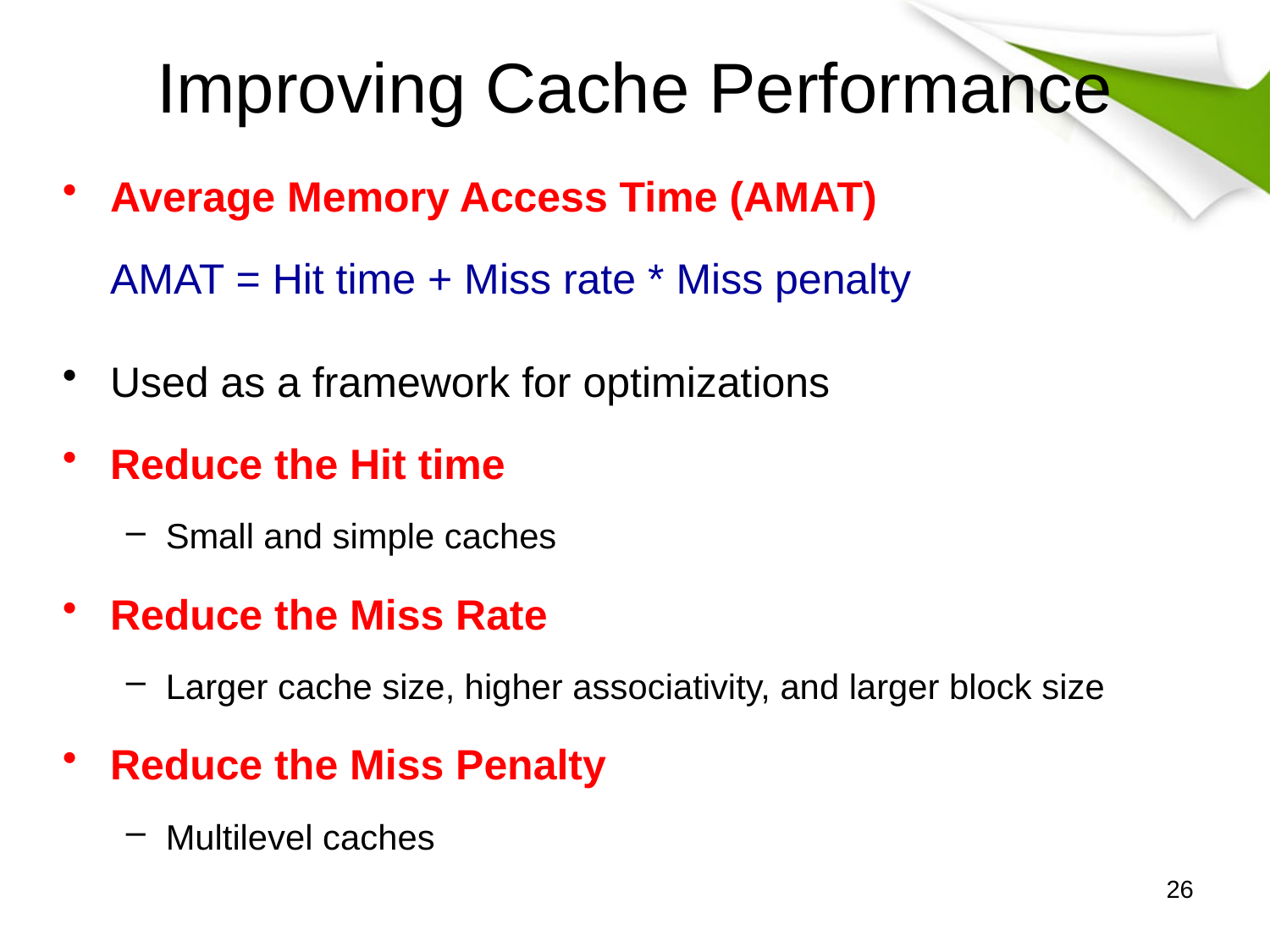

# Improving Cache Performance
Average Memory Access Time (AMAT)
	AMAT = Hit time + Miss rate * Miss penalty
Used as a framework for optimizations
Reduce the Hit time
Small and simple caches
Reduce the Miss Rate
Larger cache size, higher associativity, and larger block size
Reduce the Miss Penalty
Multilevel caches
26